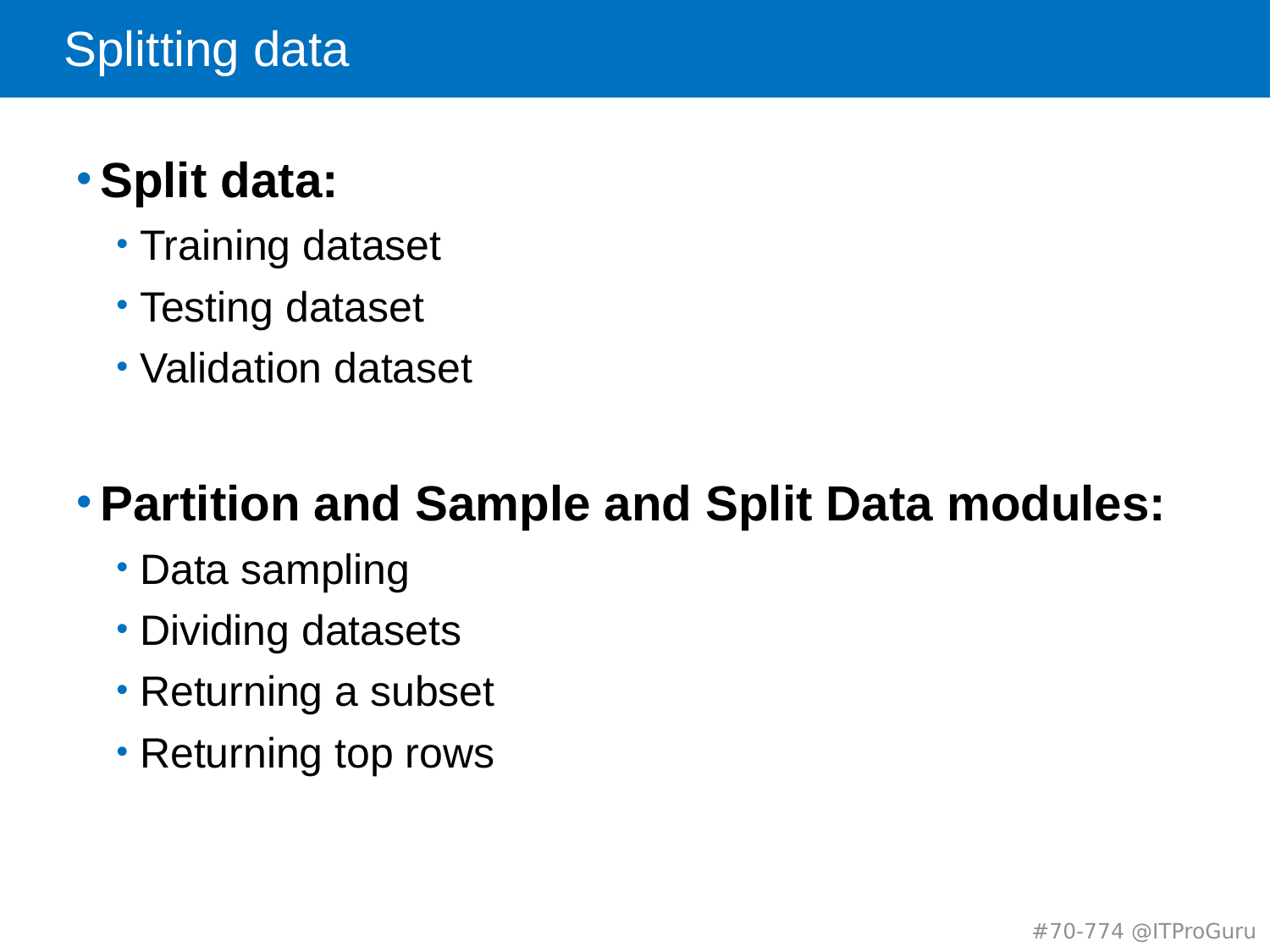

# Splitting data
Split data:
Training dataset
Testing dataset
Validation dataset

Partition and Sample and Split Data modules:
Data sampling
Dividing datasets
Returning a subset
Returning top rows